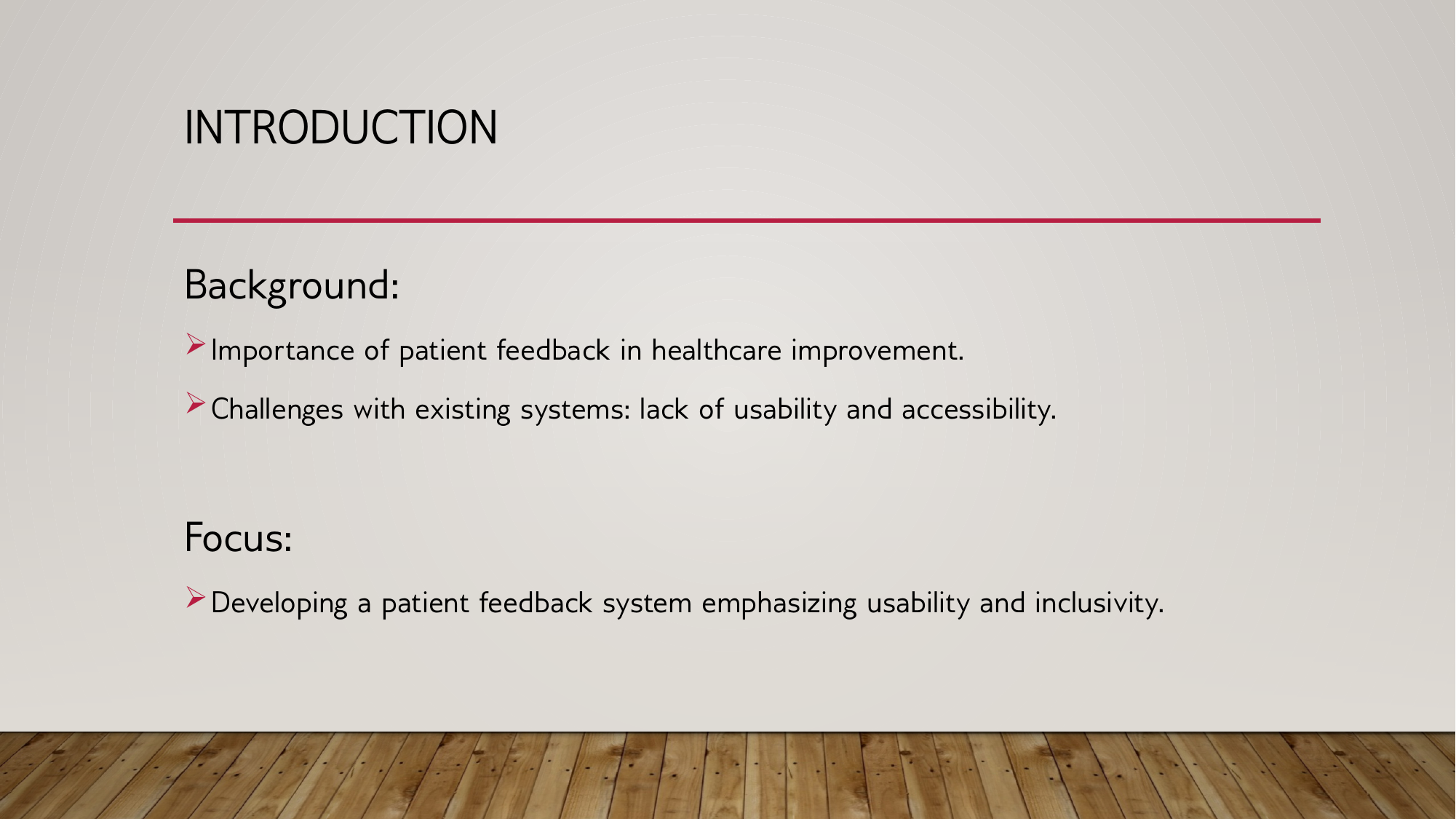

# Introduction
Background:
Importance of patient feedback in healthcare improvement.
Challenges with existing systems: lack of usability and accessibility.

Focus:
Developing a patient feedback system emphasizing usability and inclusivity.